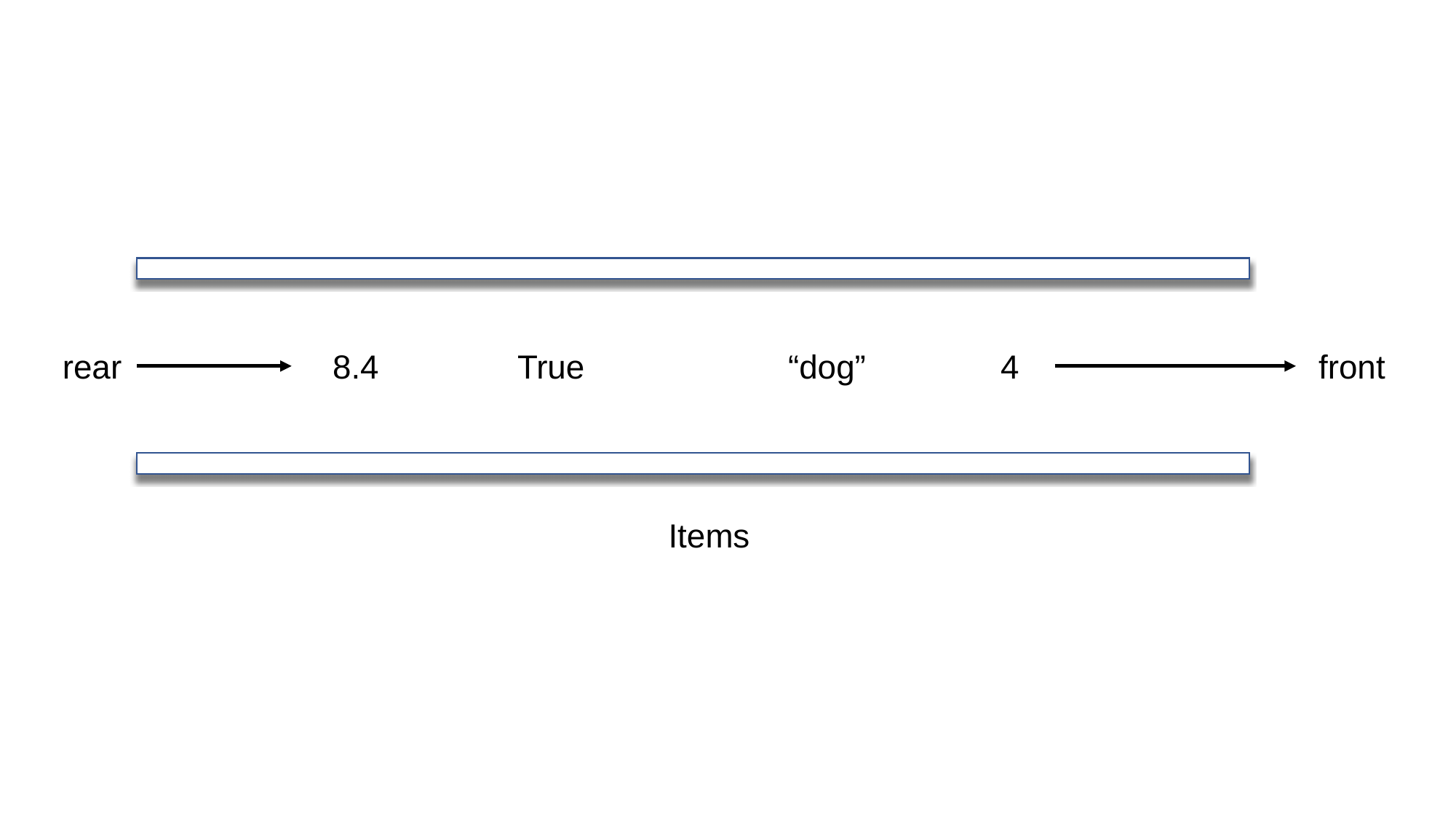

front
4
True
“dog”
8.4
rear

Items